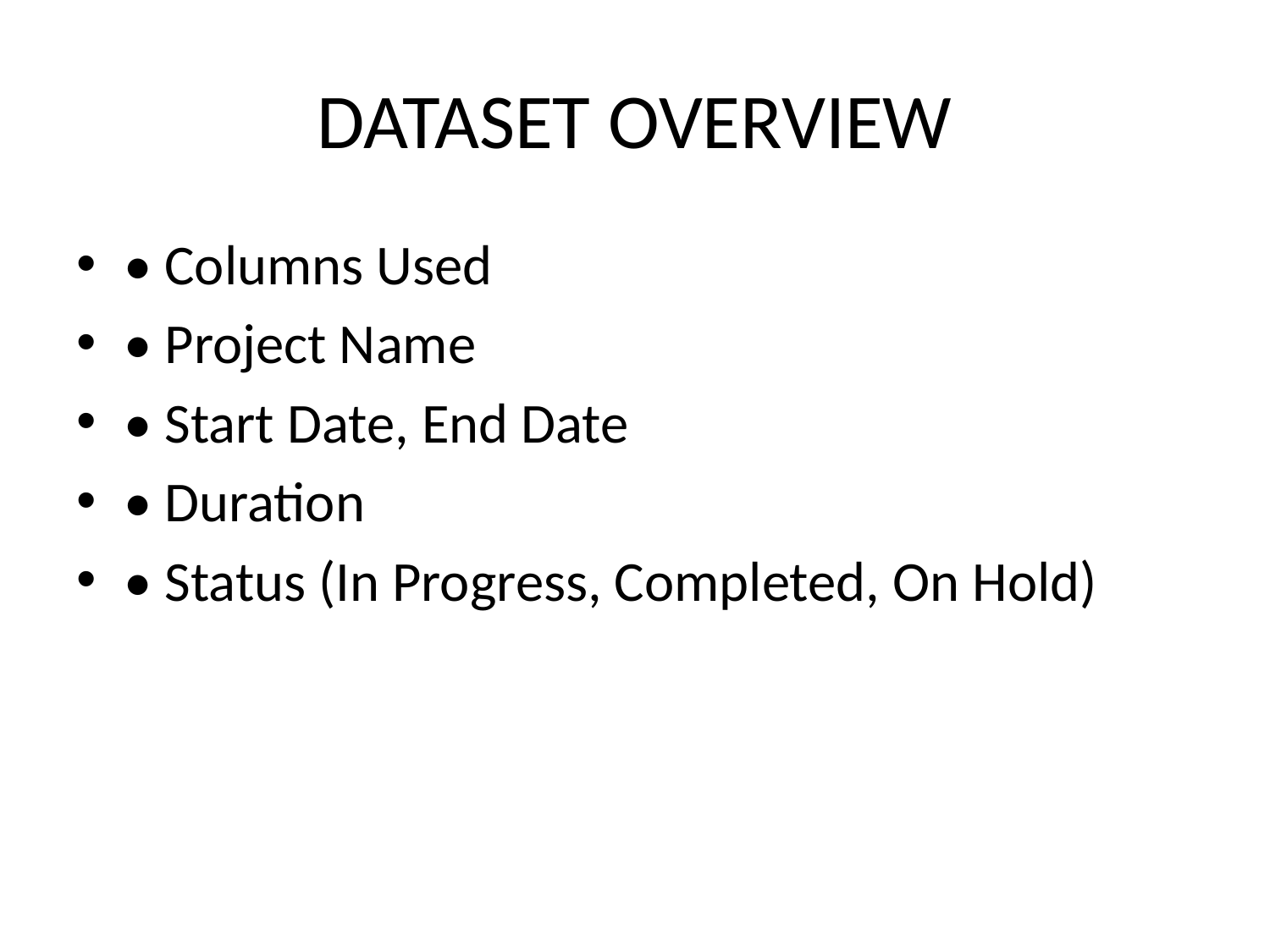

# DATASET OVERVIEW
• Columns Used
• Project Name
• Start Date, End Date
• Duration
• Status (In Progress, Completed, On Hold)